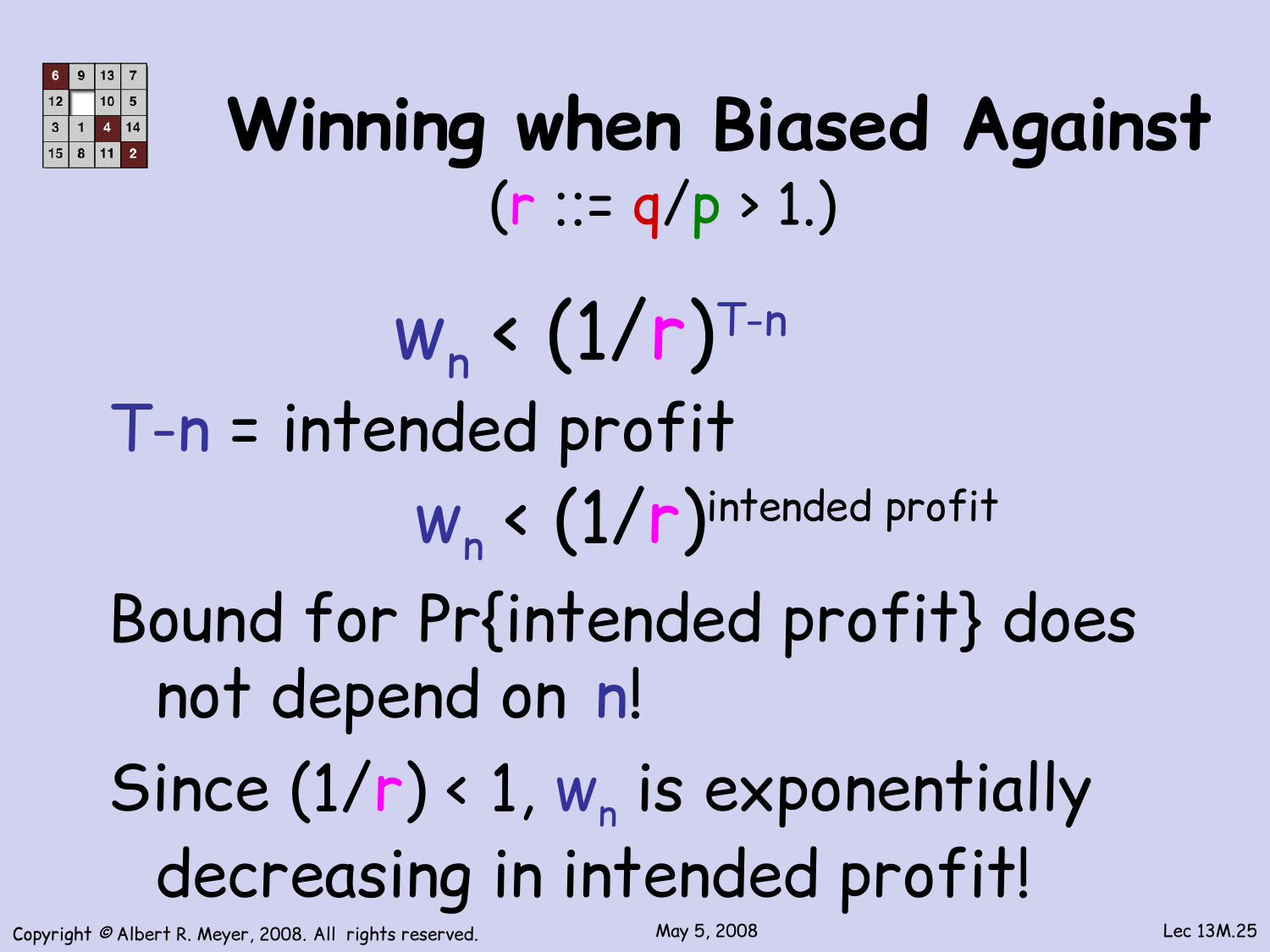

# Winning when Biased Against
(r ::= q/p > 1.)
wn < (1/r)T-n
T-n = intended profit
wn < (1/r)intended profit
Bound for Pr{intended profit} does not depend on n!
Since (1/r) < 1, wn is exponentially decreasing in intended profit!
Copyright © Albert R. Meyer, 2008. All  rights reserved.

May 5, 2008
Lec 13M.25